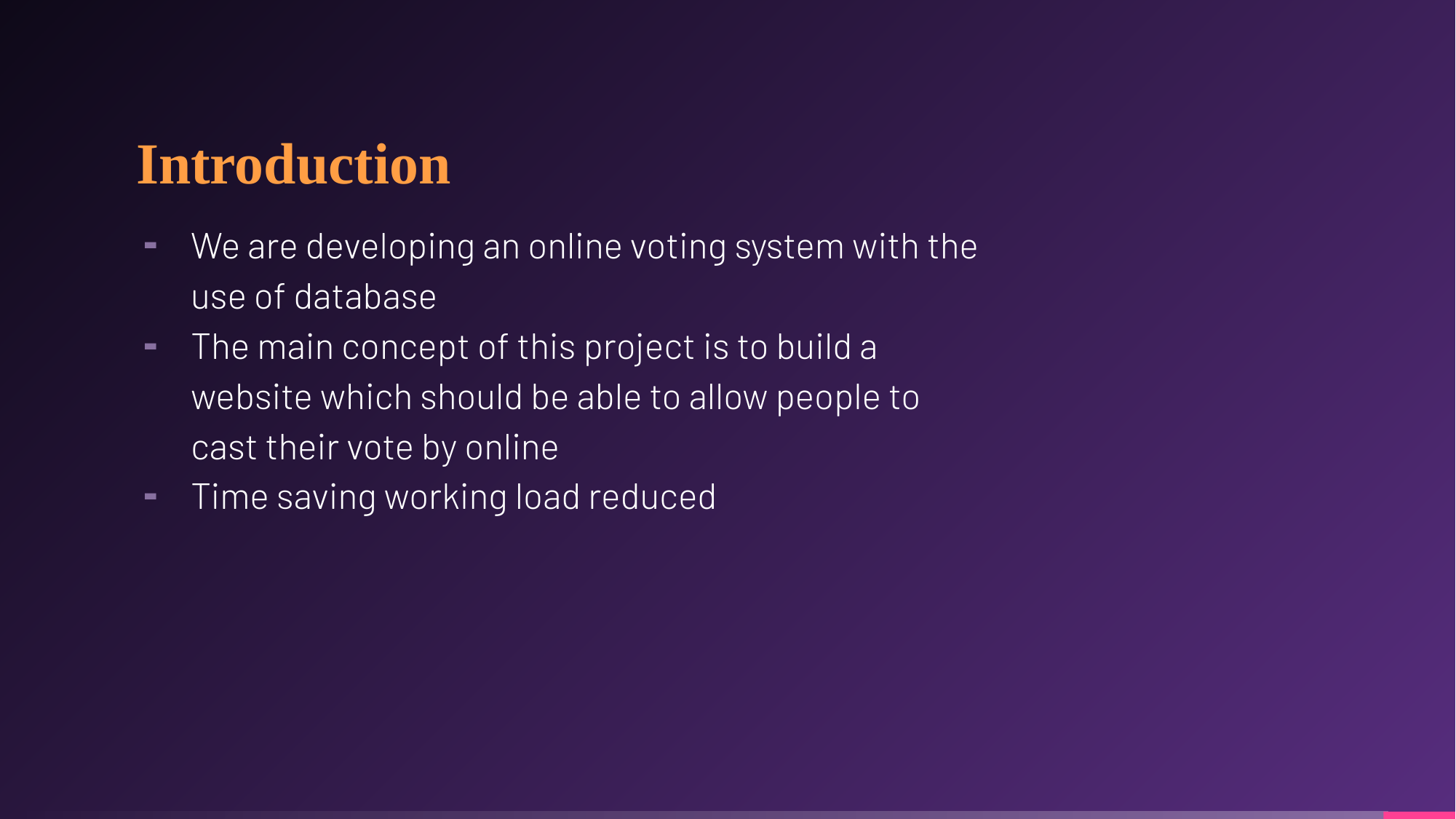

# Introduction
We are developing an online voting system with the use of database
The main concept of this project is to build a website which should be able to allow people to cast their vote by online
Time saving working load reduced